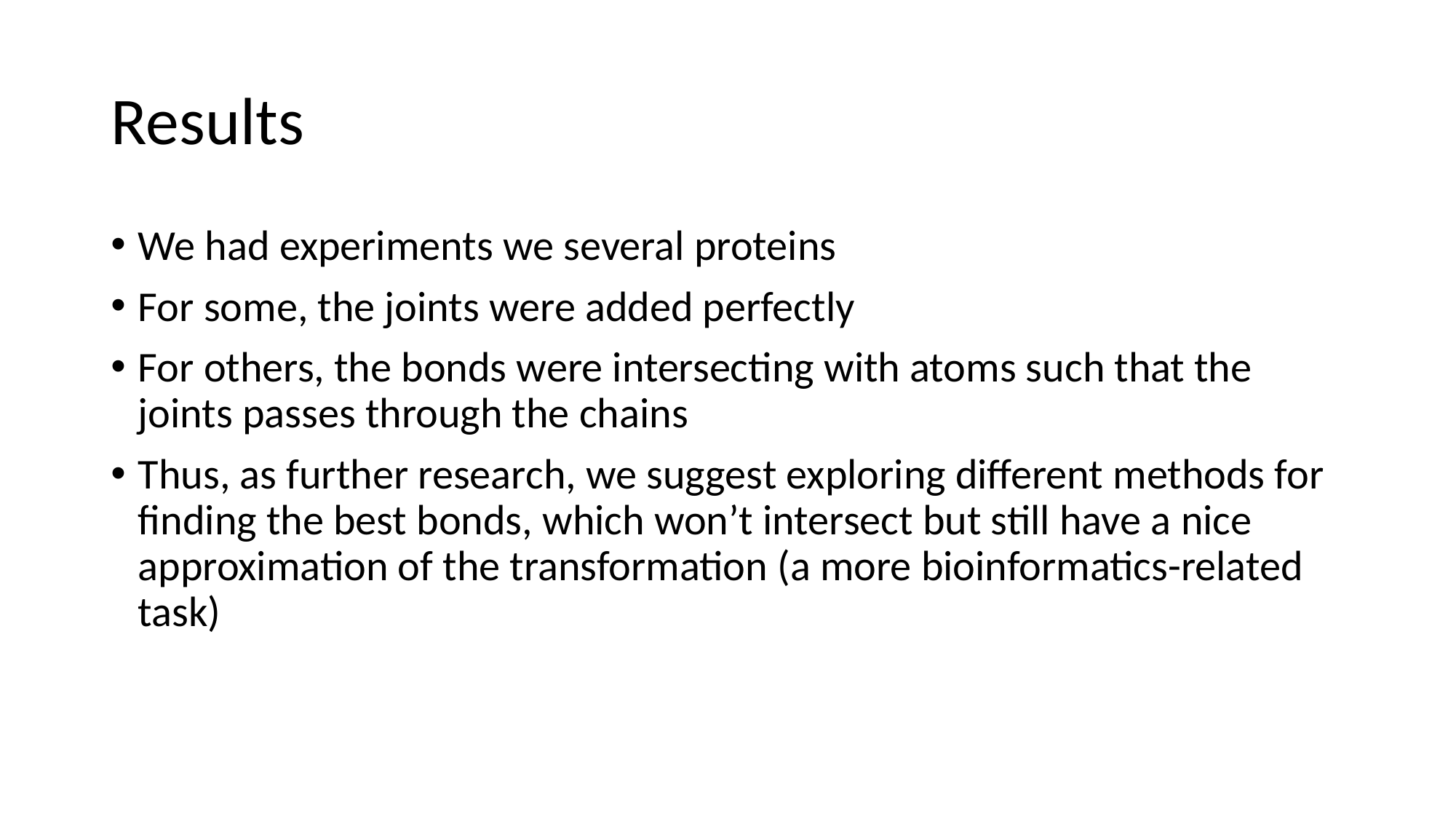

# Results
We had experiments we several proteins
For some, the joints were added perfectly
For others, the bonds were intersecting with atoms such that the joints passes through the chains
Thus, as further research, we suggest exploring different methods for finding the best bonds, which won’t intersect but still have a nice approximation of the transformation (a more bioinformatics-related task)